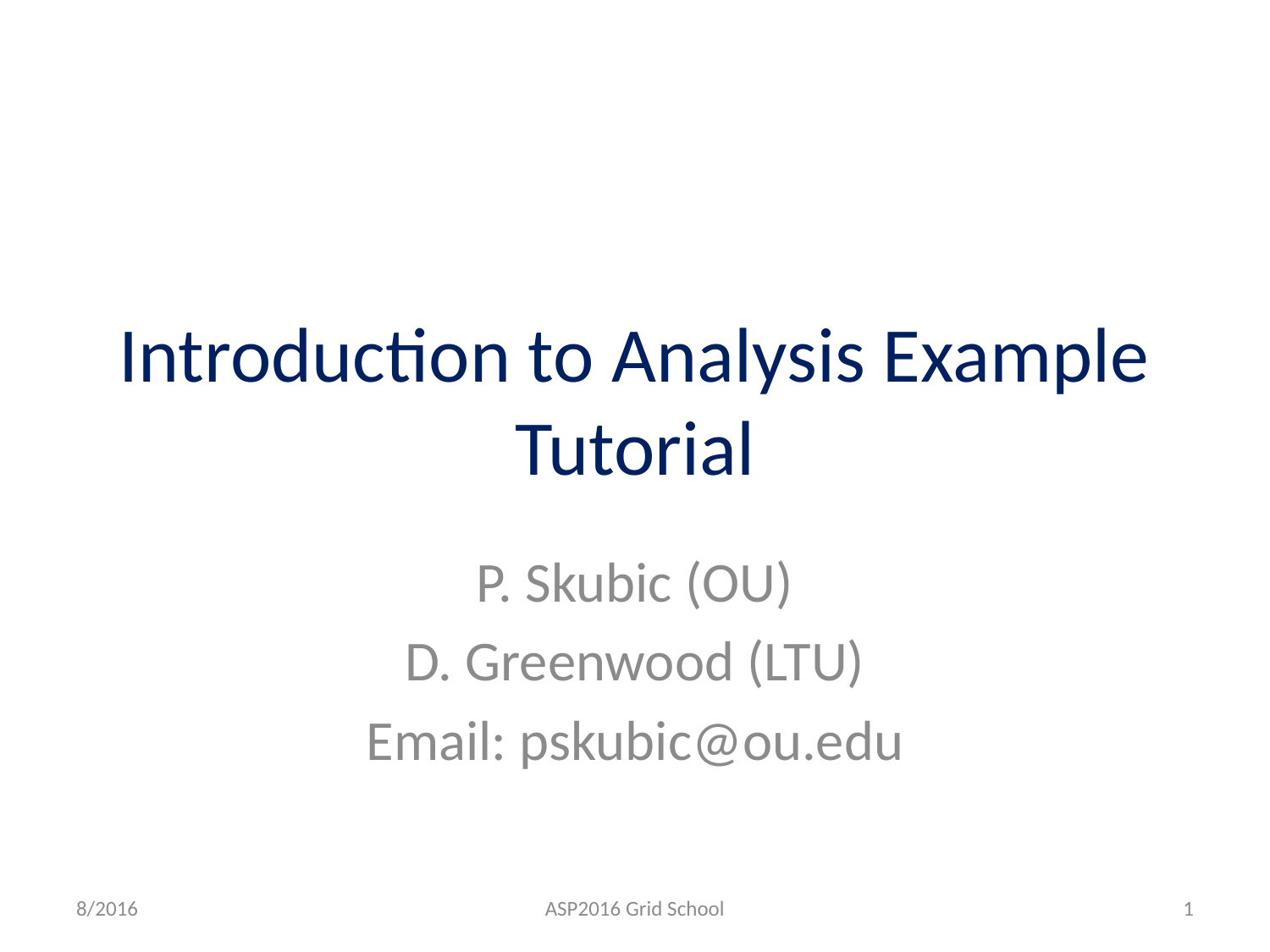

# Introduction to Analysis Example Tutorial
P. Skubic (OU)
D. Greenwood (LTU)
Email: pskubic@ou.edu
8/2016
ASP2016 Grid School
1